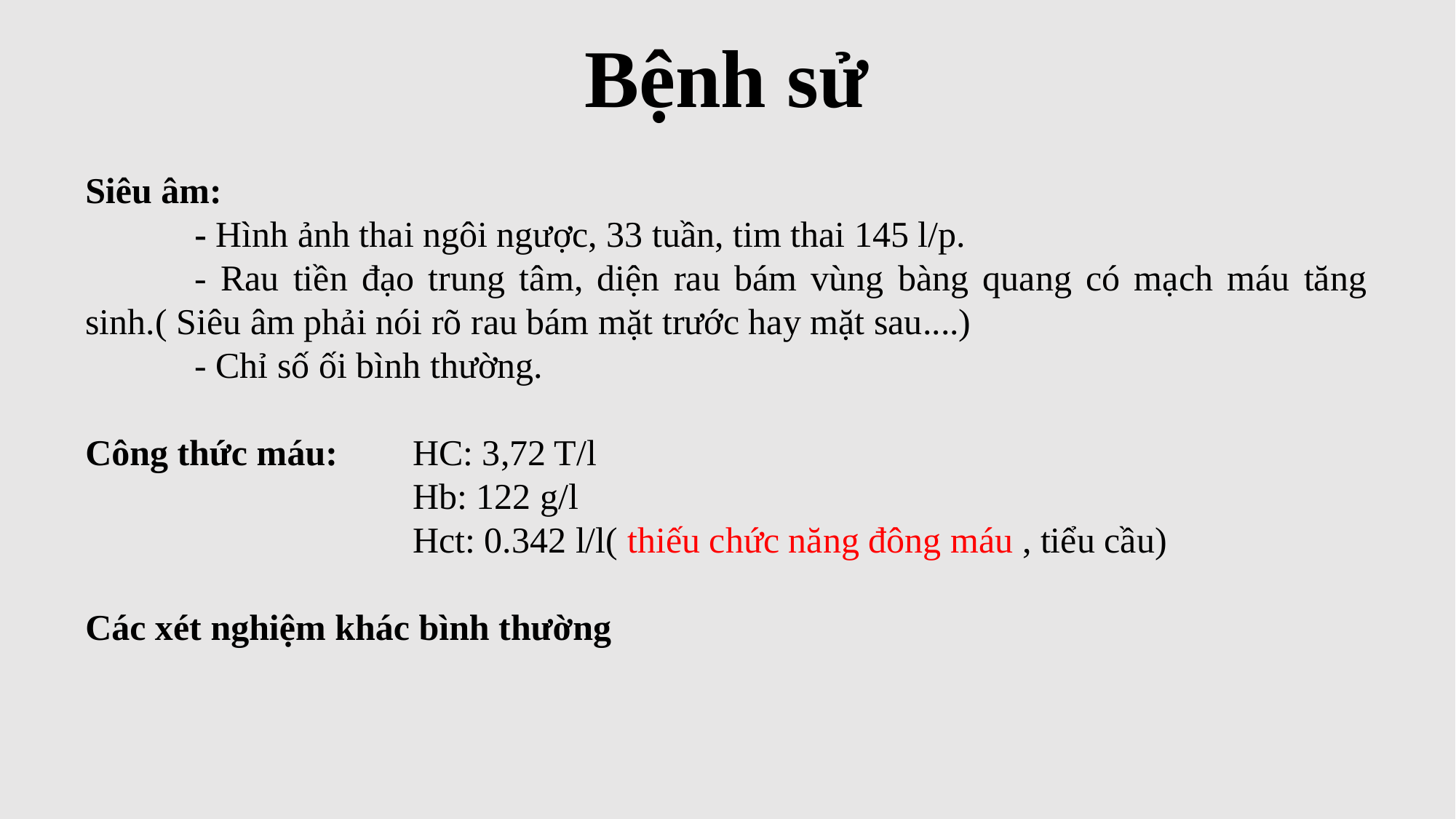

Bệnh sử

Siêu âm:
	- Hình ảnh thai ngôi ngược, 33 tuần, tim thai 145 l/p.
	- Rau tiền đạo trung tâm, diện rau bám vùng bàng quang có mạch máu tăng sinh.( Siêu âm phải nói rõ rau bám mặt trước hay mặt sau....)
	- Chỉ số ối bình thường.

Công thức máu: 	HC: 3,72 T/l
			Hb: 122 g/l
			Hct: 0.342 l/l( thiếu chức năng đông máu , tiểu cầu)

Các xét nghiệm khác bình thường